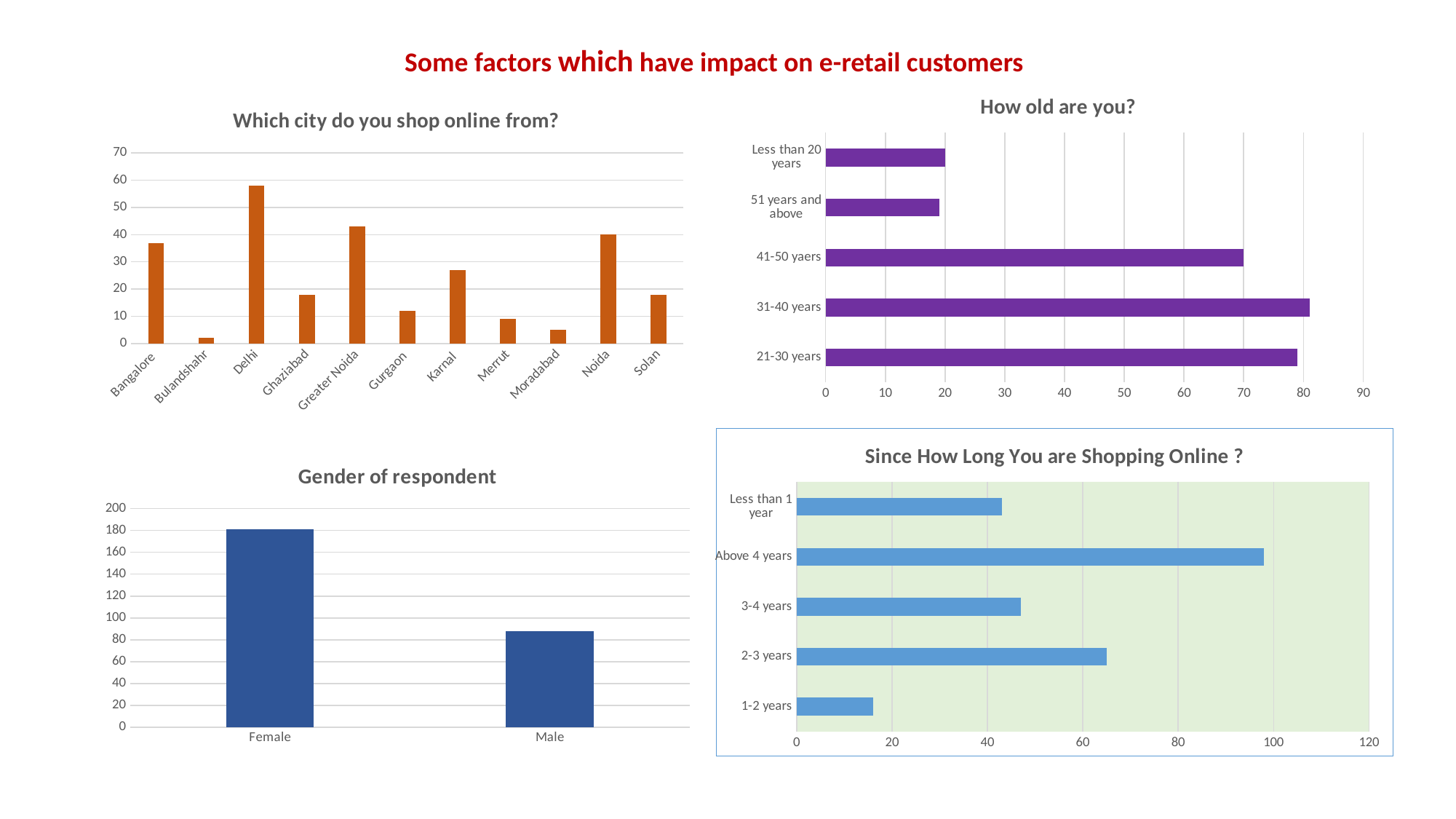

Some factors which have impact on e-retail customers

### Chart: How old are you?

| Category |  |
|---|---|
| 21-30 years | 79.0 |
| 31-40 years | 81.0 |
| 41-50 yaers | 70.0 |
| 51 years and above | 19.0 |
| Less than 20 years | 20.0 |

### Chart: Which city do you shop online from?

| Category |  |
|---|---|
| Bangalore  | 37.0 |
| Bulandshahr | 2.0 |
| Delhi | 58.0 |
| Ghaziabad | 18.0 |
| Greater Noida | 43.0 |
| Gurgaon  | 12.0 |
| Karnal  | 27.0 |
| Merrut | 9.0 |
| Moradabad | 5.0 |
| Noida | 40.0 |
| Solan | 18.0 |

### Chart: Since How Long You are Shopping Online ?

| Category |  |
|---|---|
| 1-2 years | 16.0 |
| 2-3 years | 65.0 |
| 3-4 years | 47.0 |
| Above 4 years | 98.0 |
| Less than 1 year | 43.0 |

### Chart: Gender of respondent

| Category |  |
|---|---|
| Female | 181.0 |
| Male | 88.0 |